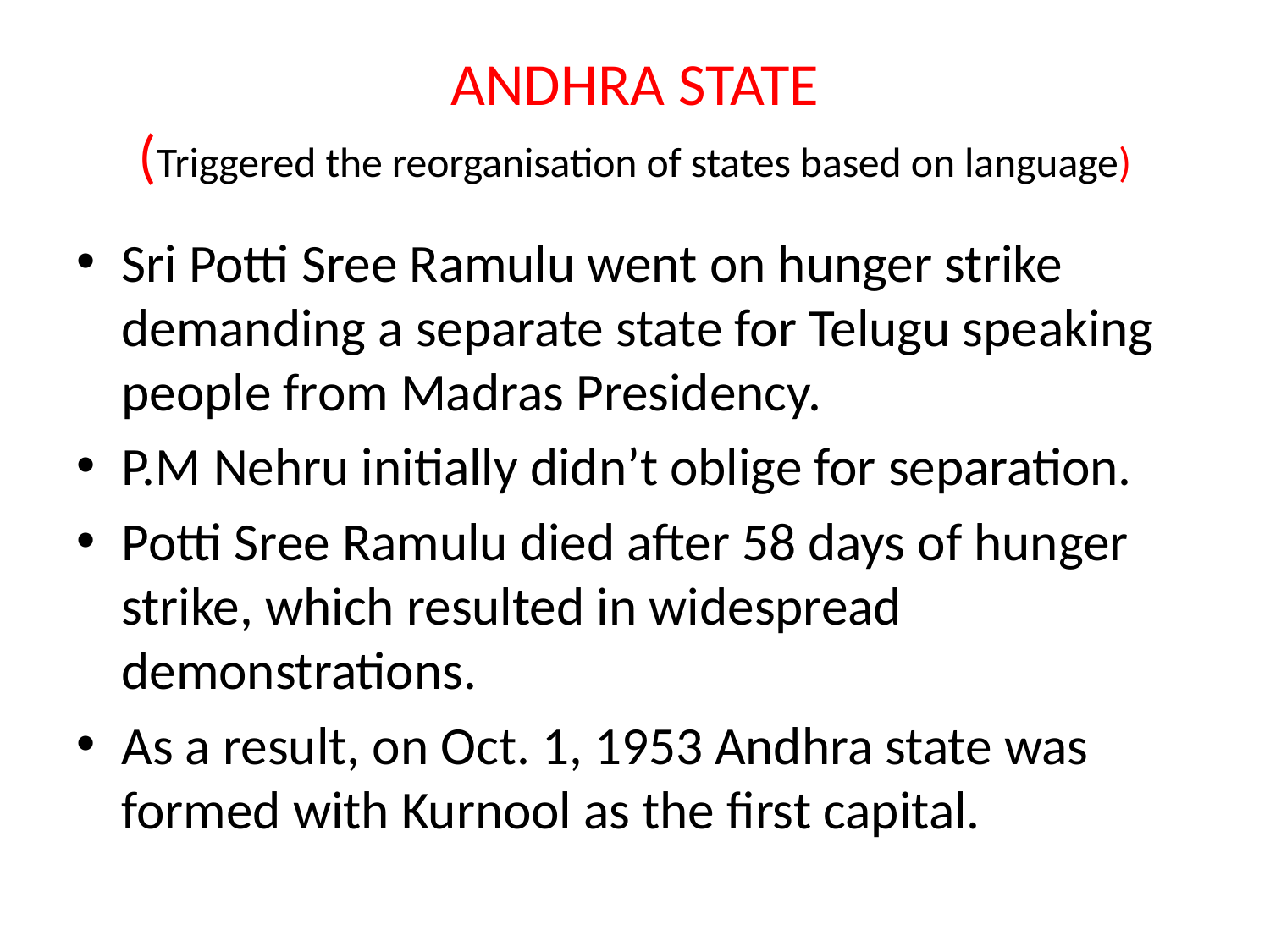

# ANDHRA STATE (Triggered the reorganisation of states based on language)
Sri Potti Sree Ramulu went on hunger strike demanding a separate state for Telugu speaking people from Madras Presidency.
P.M Nehru initially didn’t oblige for separation.
Potti Sree Ramulu died after 58 days of hunger strike, which resulted in widespread demonstrations.
As a result, on Oct. 1, 1953 Andhra state was formed with Kurnool as the first capital.